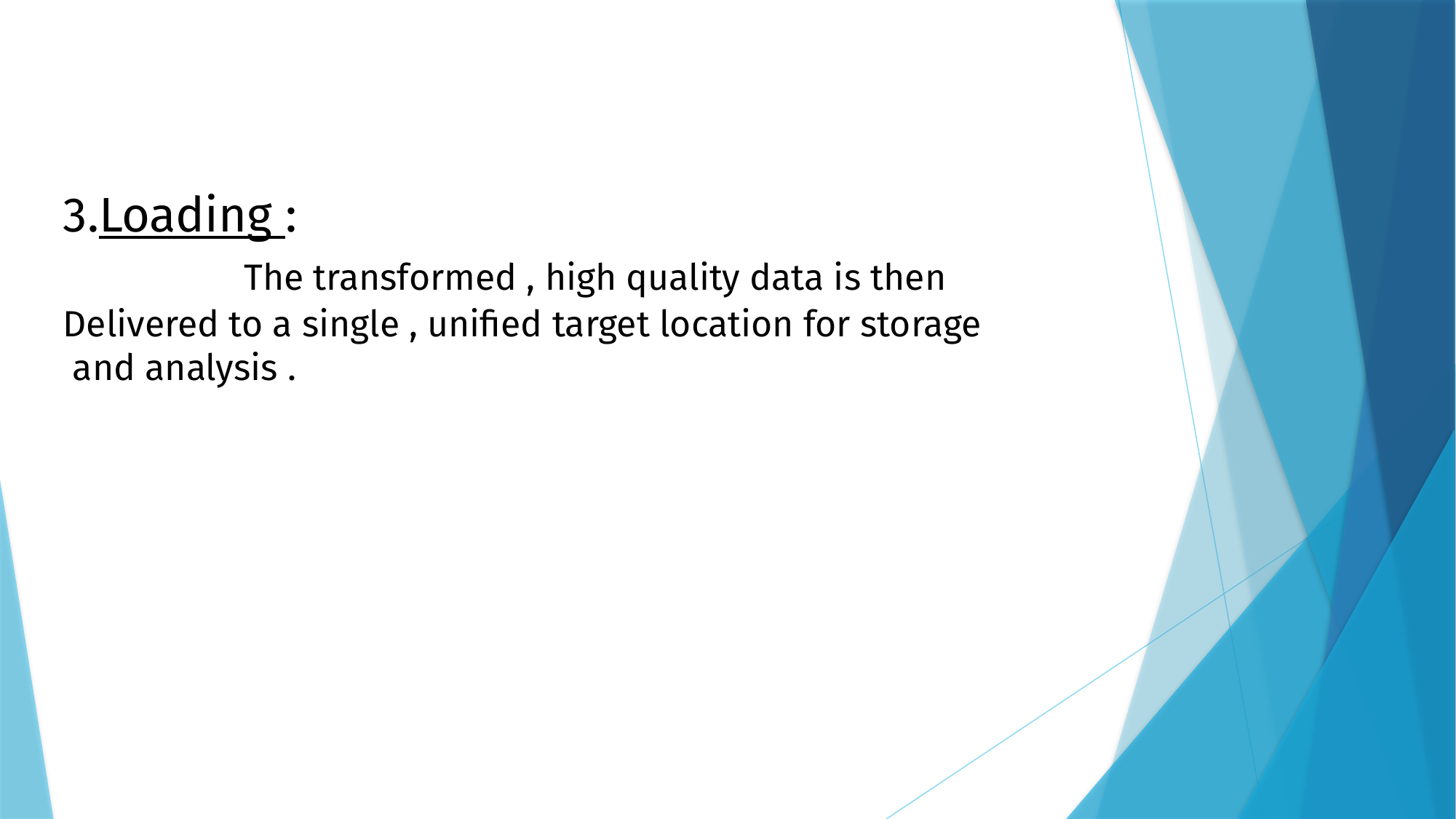

3.Loading :
              The transformed , high quality data is then
Delivered to a single , unified target location for storage
 and analysis .